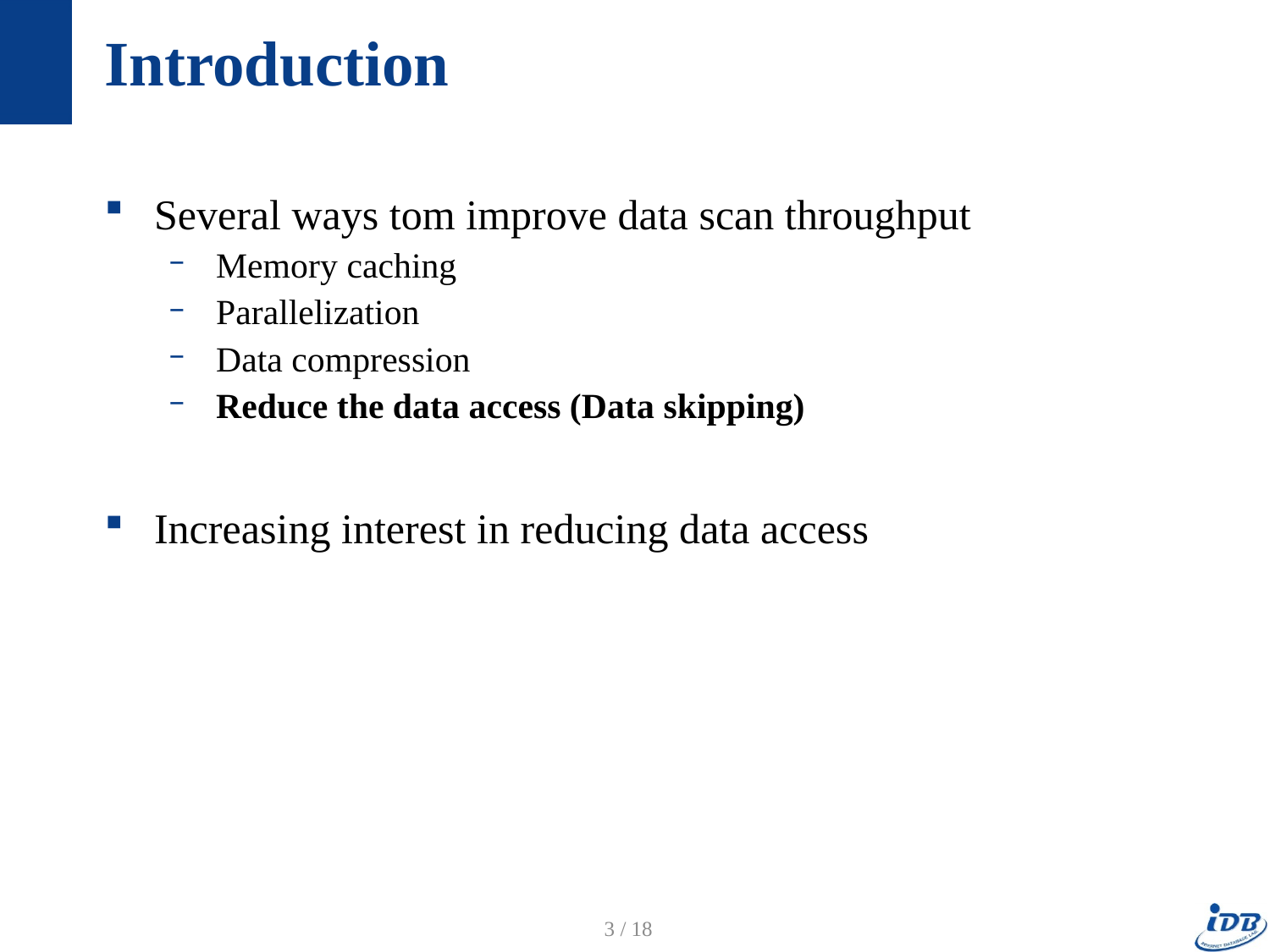

# Introduction
Several ways tom improve data scan throughput
Memory caching
Parallelization
Data compression
Reduce the data access (Data skipping)

Increasing interest in reducing data access

3 / 18